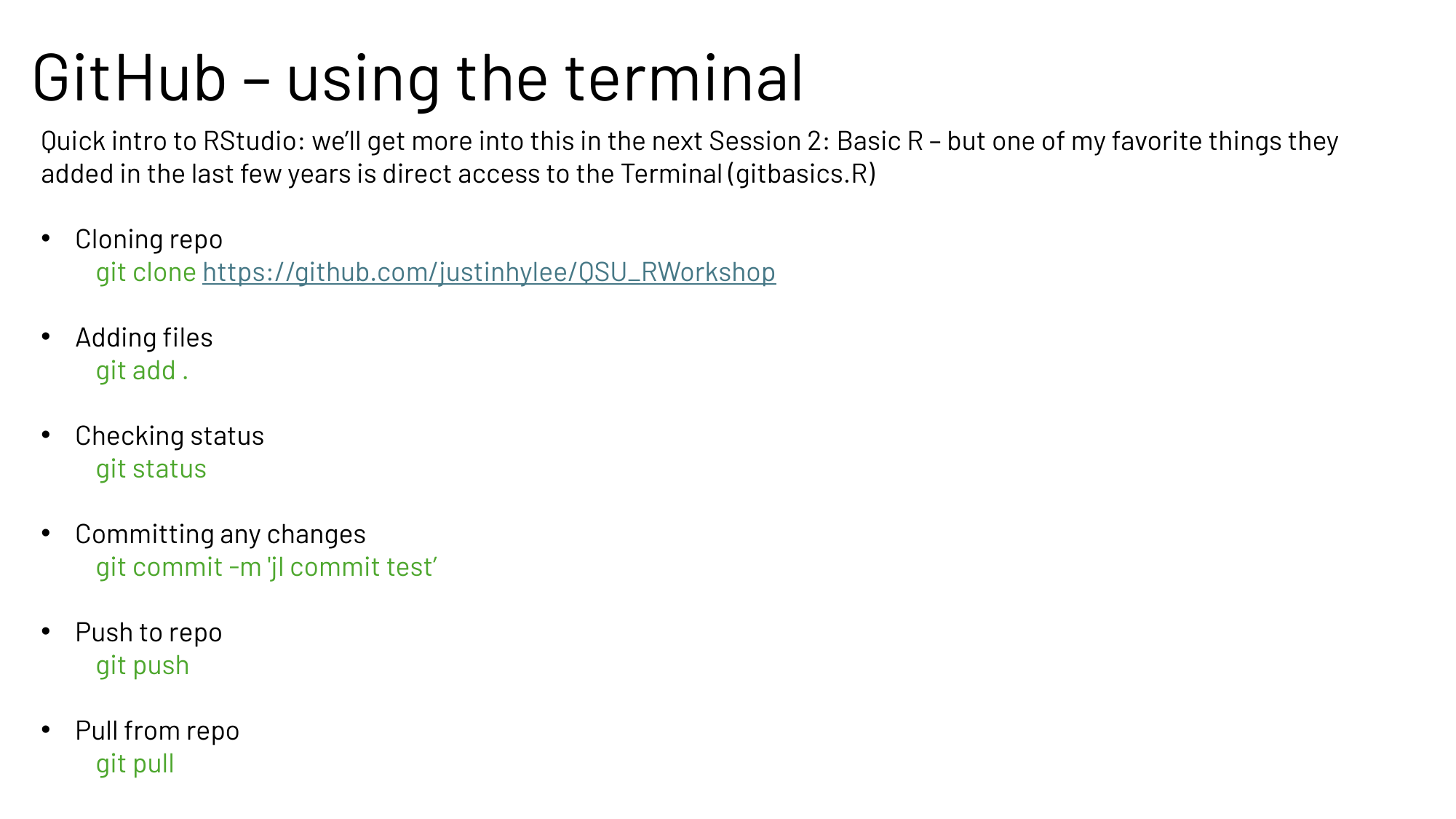

# GitHub – using the terminal
Quick intro to RStudio: we’ll get more into this in the next Session 2: Basic R – but one of my favorite things they added in the last few years is direct access to the Terminal (gitbasics.R)

Cloning repo
git clone https://github.com/justinhylee/QSU_RWorkshop

Adding files
git add .

Checking status
git status

Committing any changes
git commit -m 'jl commit test’

Push to repo
git push

Pull from repo
git pull